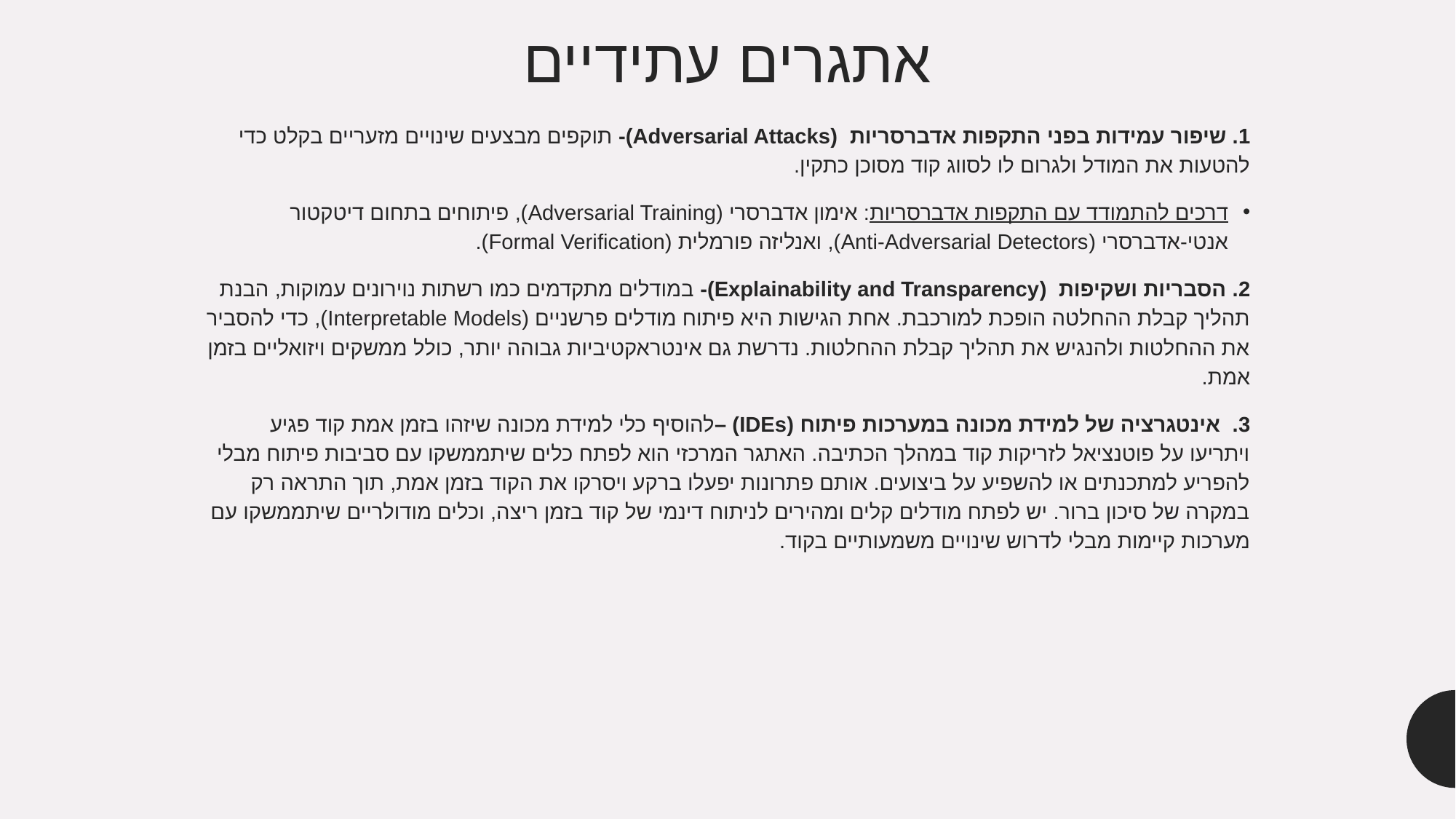

# אתגרים עתידיים
1. שיפור עמידות בפני התקפות אדברסריות  (Adversarial Attacks)- תוקפים מבצעים שינויים מזעריים בקלט כדי להטעות את המודל ולגרום לו לסווג קוד מסוכן כתקין.
דרכים להתמודד עם התקפות אדברסריות: אימון אדברסרי (Adversarial Training), פיתוחים בתחום דיטקטור אנטי-אדברסרי (Anti-Adversarial Detectors), ואנליזה פורמלית (Formal Verification).
2. הסבריות ושקיפות  (Explainability and Transparency)- במודלים מתקדמים כמו רשתות נוירונים עמוקות, הבנת תהליך קבלת ההחלטה הופכת למורכבת. אחת הגישות היא פיתוח מודלים פרשניים (Interpretable Models), כדי להסביר את ההחלטות ולהנגיש את תהליך קבלת ההחלטות. נדרשת גם אינטראקטיביות גבוהה יותר, כולל ממשקים ויזואליים בזמן אמת.
3.  אינטגרציה של למידת מכונה במערכות פיתוח (IDEs) –להוסיף כלי למידת מכונה שיזהו בזמן אמת קוד פגיע ויתריעו על פוטנציאל לזריקות קוד במהלך הכתיבה. האתגר המרכזי הוא לפתח כלים שיתממשקו עם סביבות פיתוח מבלי להפריע למתכנתים או להשפיע על ביצועים. אותם פתרונות יפעלו ברקע ויסרקו את הקוד בזמן אמת, תוך התראה רק במקרה של סיכון ברור. יש לפתח מודלים קלים ומהירים לניתוח דינמי של קוד בזמן ריצה, וכלים מודולריים שיתממשקו עם מערכות קיימות מבלי לדרוש שינויים משמעותיים בקוד.